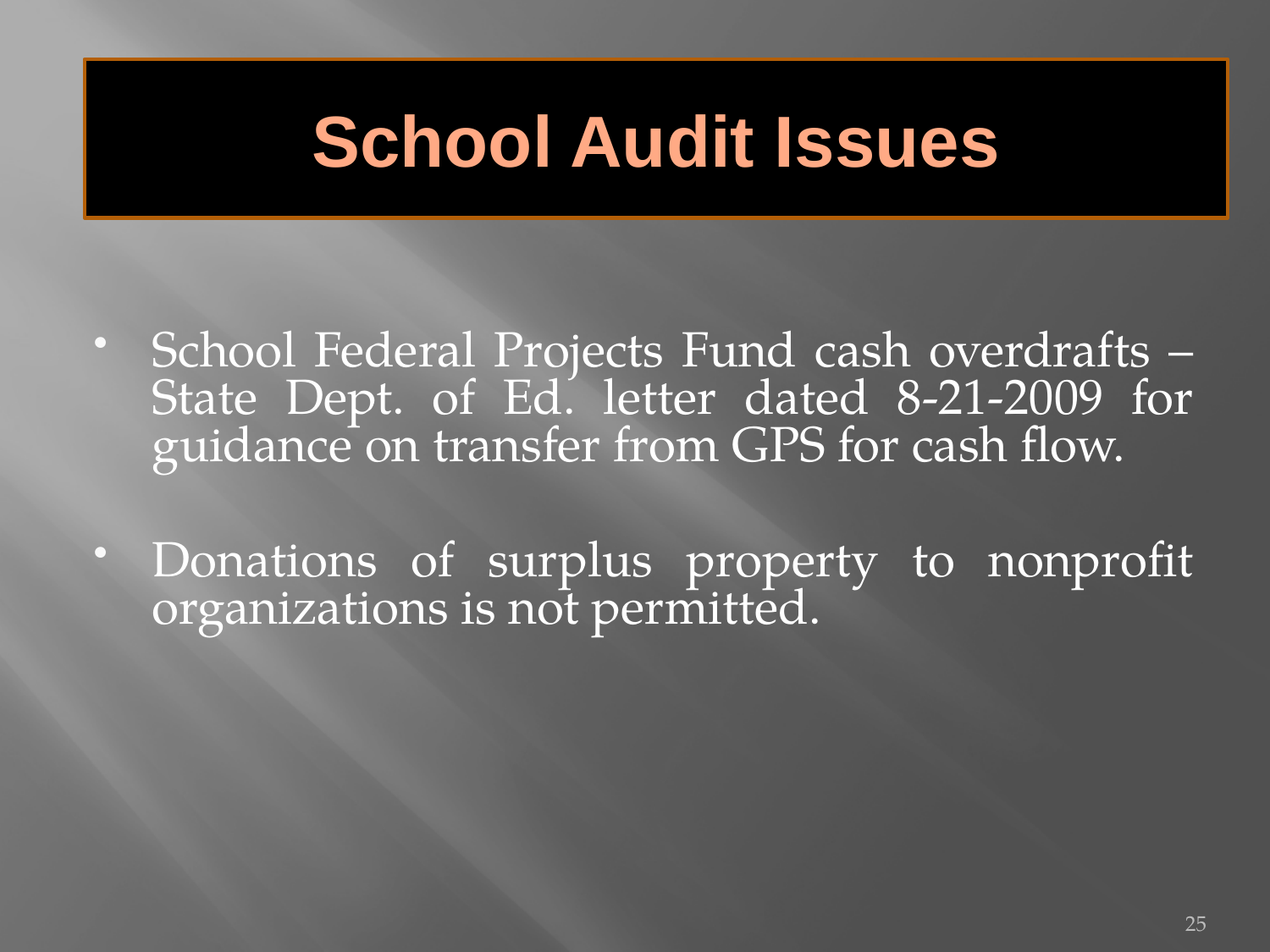

# School Audit Issues
School Audit Issues

School Federal Projects Fund cash overdrafts – State Dept. of Ed. letter dated 8-21-2009 for guidance on transfer from GPS for cash flow.

Donations of surplus property to nonprofit organizations is not permitted.

25